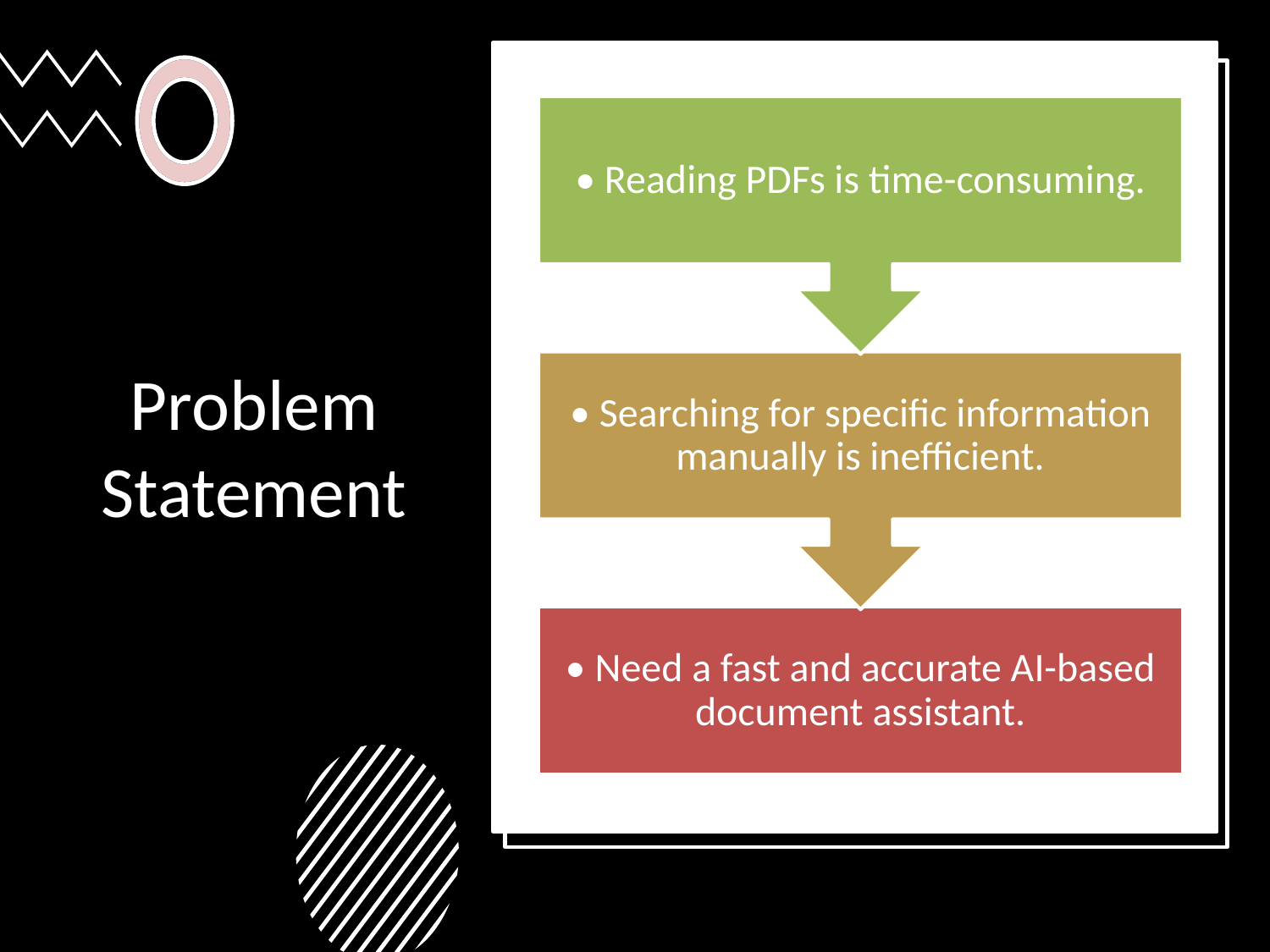

• Need a fast and accurate AI-based document assistant.
• Searching for specific information manually is inefficient.
• Reading PDFs is time-consuming.

# Problem Statement